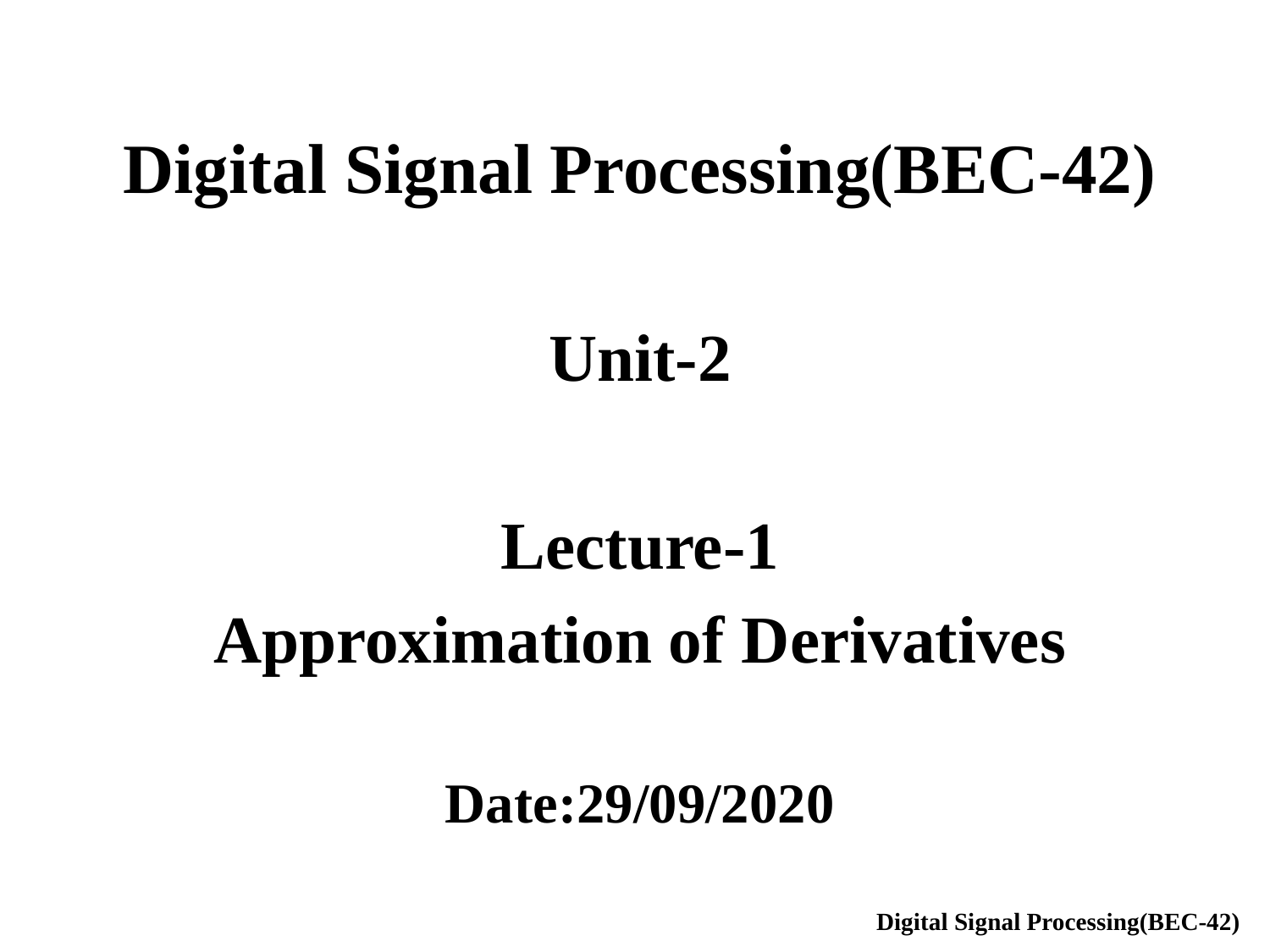

Digital Signal Processing(BEC-42)

Unit-2

Lecture-1
Approximation of Derivatives

Date:29/09/2020
Digital Signal Processing(BEC-42)